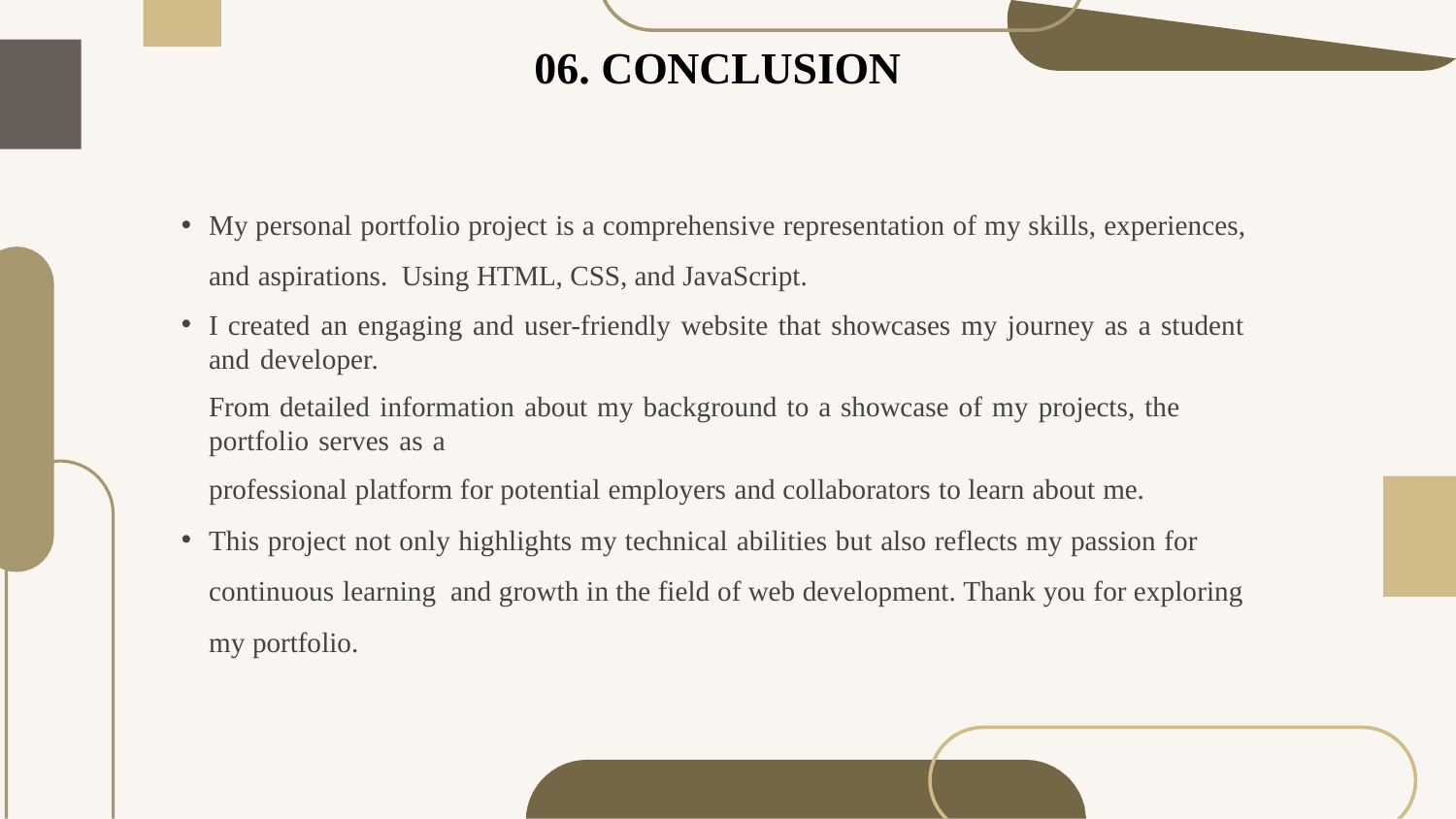

# 06. CONCLUSION
My personal portfolio project is a comprehensive representation of my skills, experiences, and aspirations.  Using HTML, CSS, and JavaScript.
I created an engaging and user-friendly website that showcases my journey as a student and developer.
From detailed information about my background to a showcase of my projects, the portfolio serves as a
professional platform for potential employers and collaborators to learn about me.
This project not only highlights my technical abilities but also reflects my passion for continuous learning  and growth in the field of web development. Thank you for exploring my portfolio.